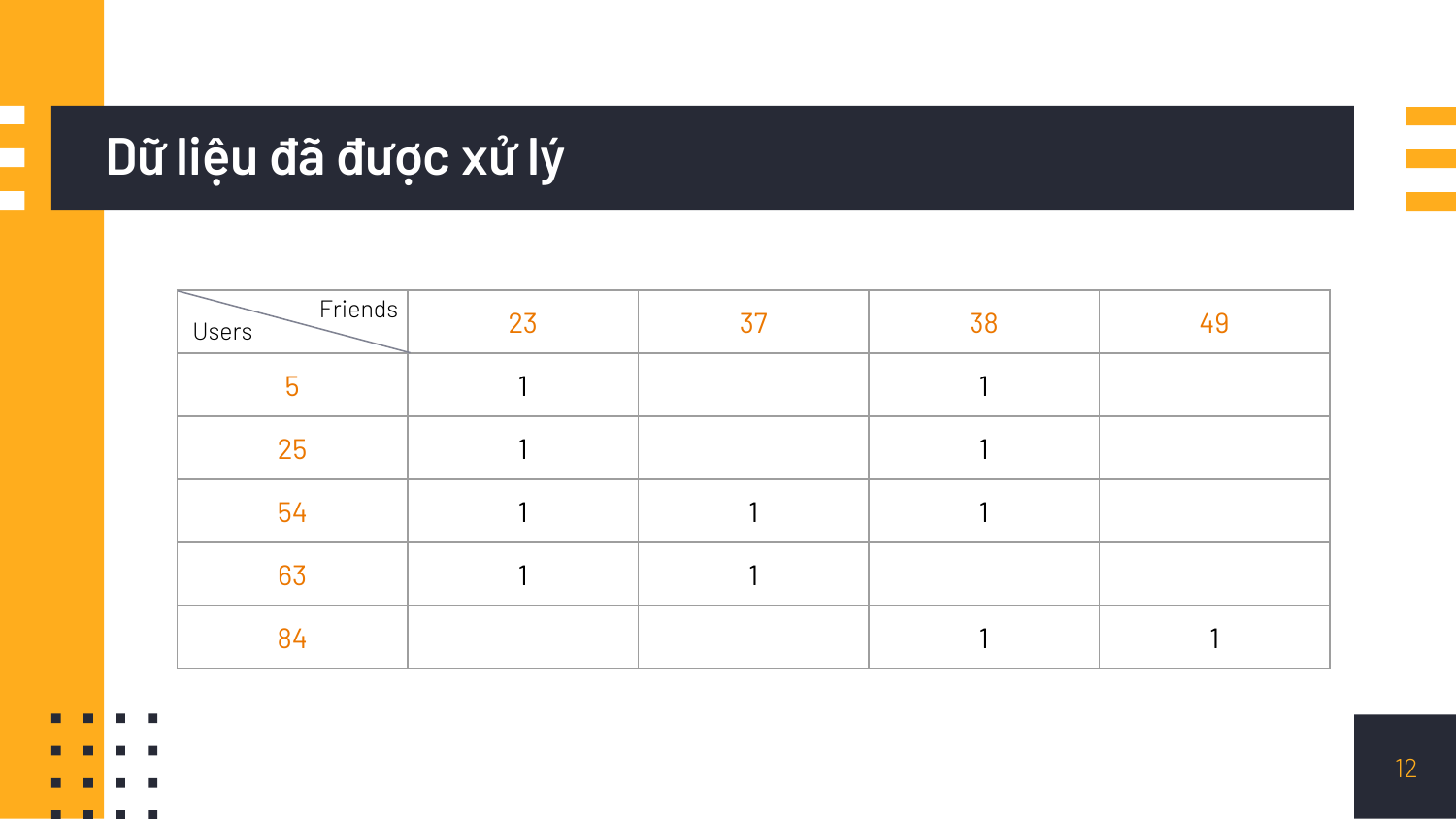

# Dữ liệu đã được xử lý
Friends
|  | 23 | 37 | 38 | 49 |
| --- | --- | --- | --- | --- |
| 5 | 1 |  | 1 |  |
| 25 | 1 |  | 1 |  |
| 54 | 1 | 1 | 1 |  |
| 63 | 1 | 1 |  |  |
| 84 |  |  | 1 | 1 |
Users
12